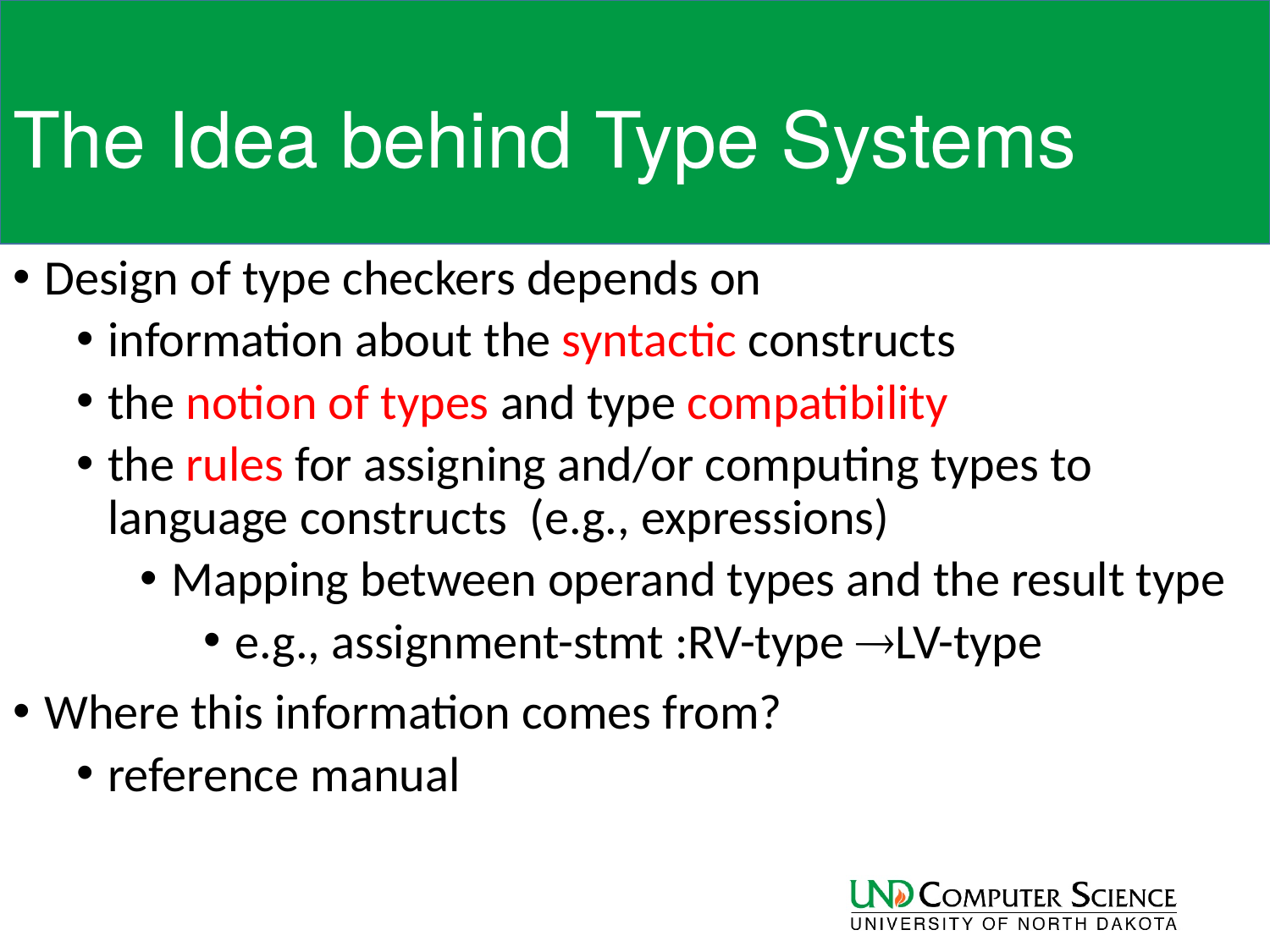

# The Idea behind Type Systems
Design of type checkers depends on
information about the syntactic constructs
the notion of types and type compatibility
the rules for assigning and/or computing types to language constructs  (e.g., expressions)
Mapping between operand types and the result type
e.g., assignment-stmt :RV-type →LV-type
Where this information comes from?
reference manual

13